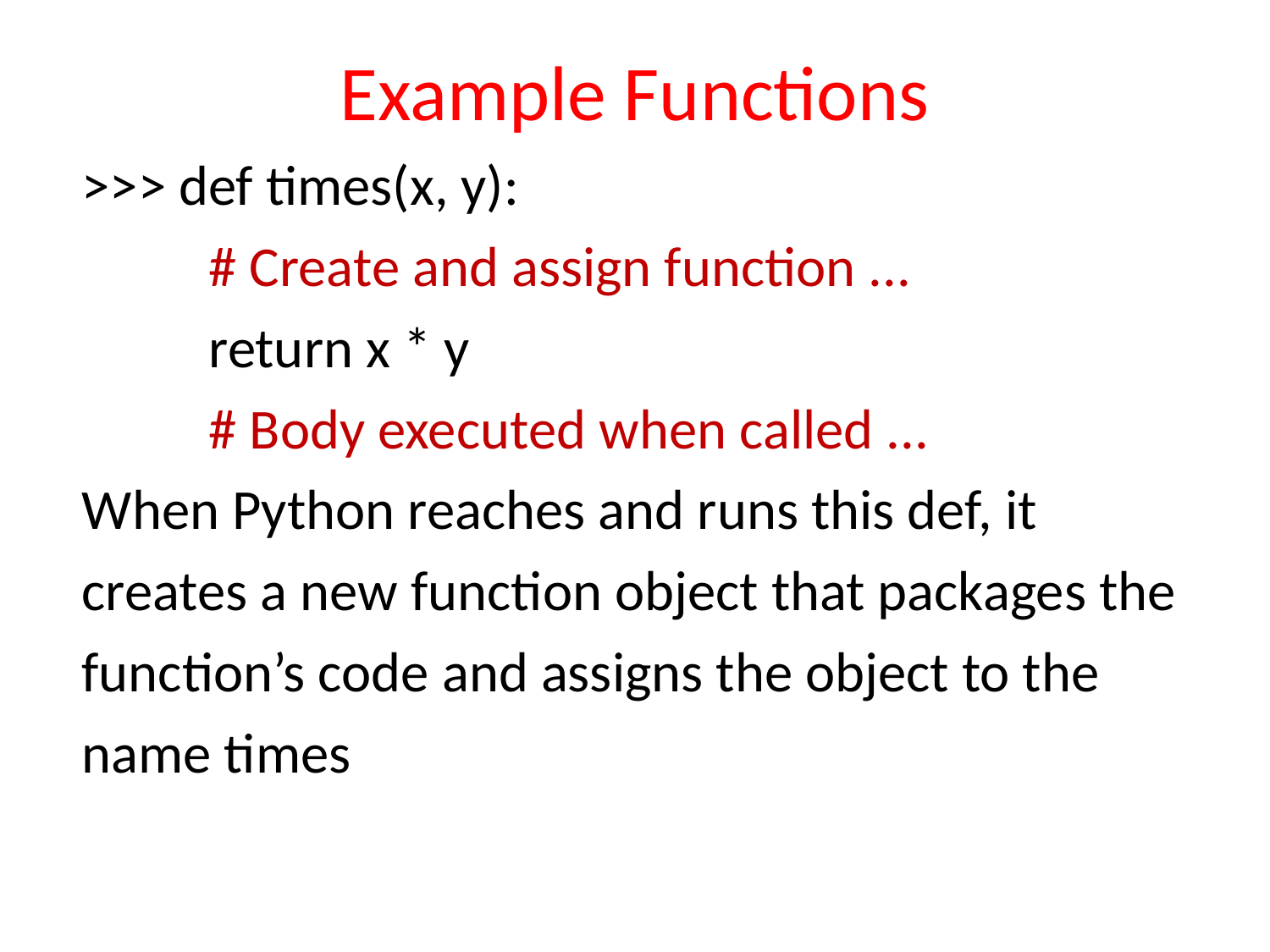

# Example Functions
>>> def times(x, y):
	# Create and assign function ...
	return x * y
	# Body executed when called ...
When Python reaches and runs this def, it creates a new function object that packages the function’s code and assigns the object to the name times